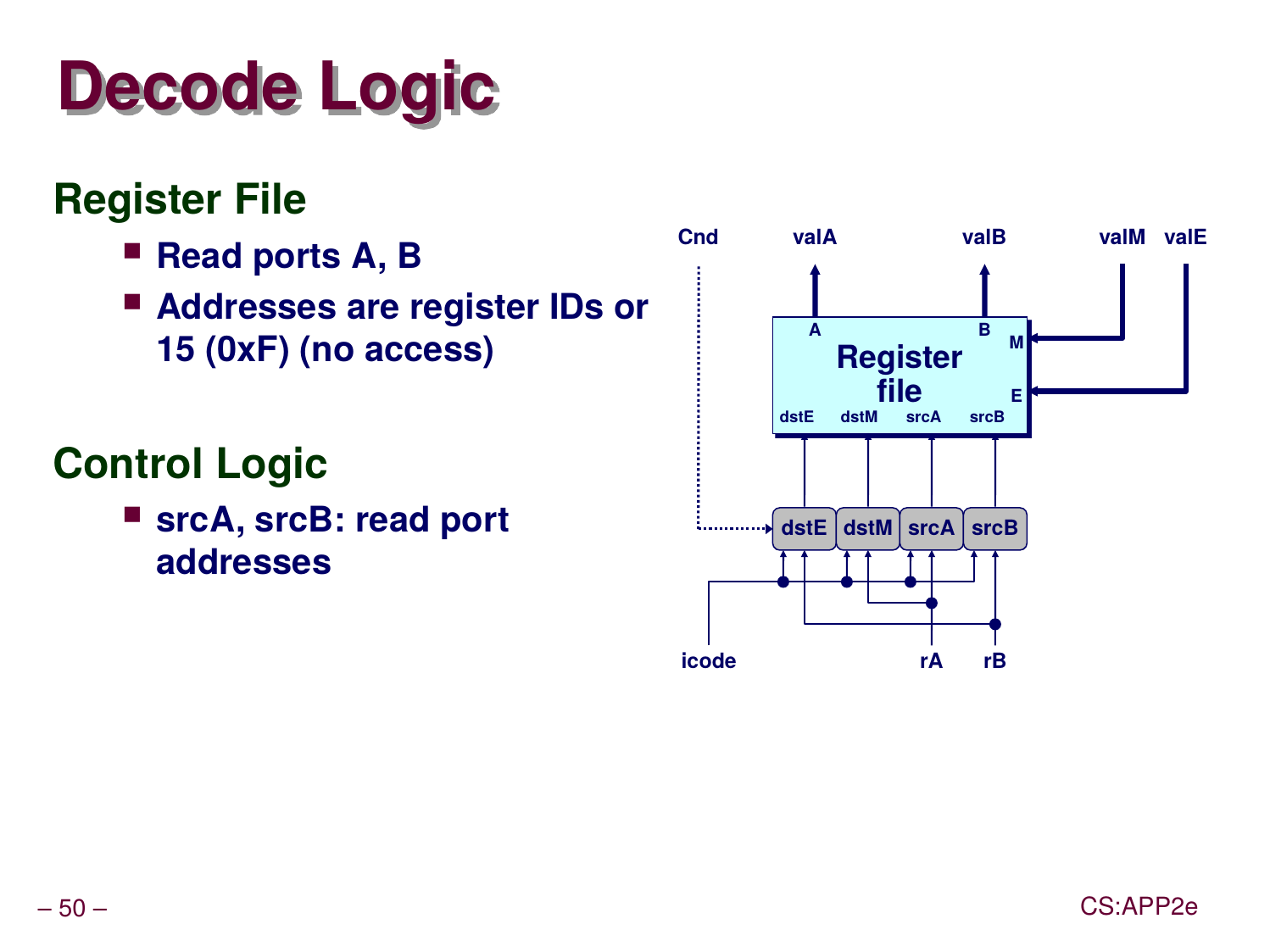

# Decode Logic
Register File
Read ports A, B
Addresses are register IDs or 15 (0xF) (no access)
Cnd
valA
valB
valM
valE

A
B
Register
file
M
E
dstE
dstM
srcA
srcB

dstE
dstM
srcA
srcB

icode
rA
rB
Control Logic
srcA, srcB: read port addresses